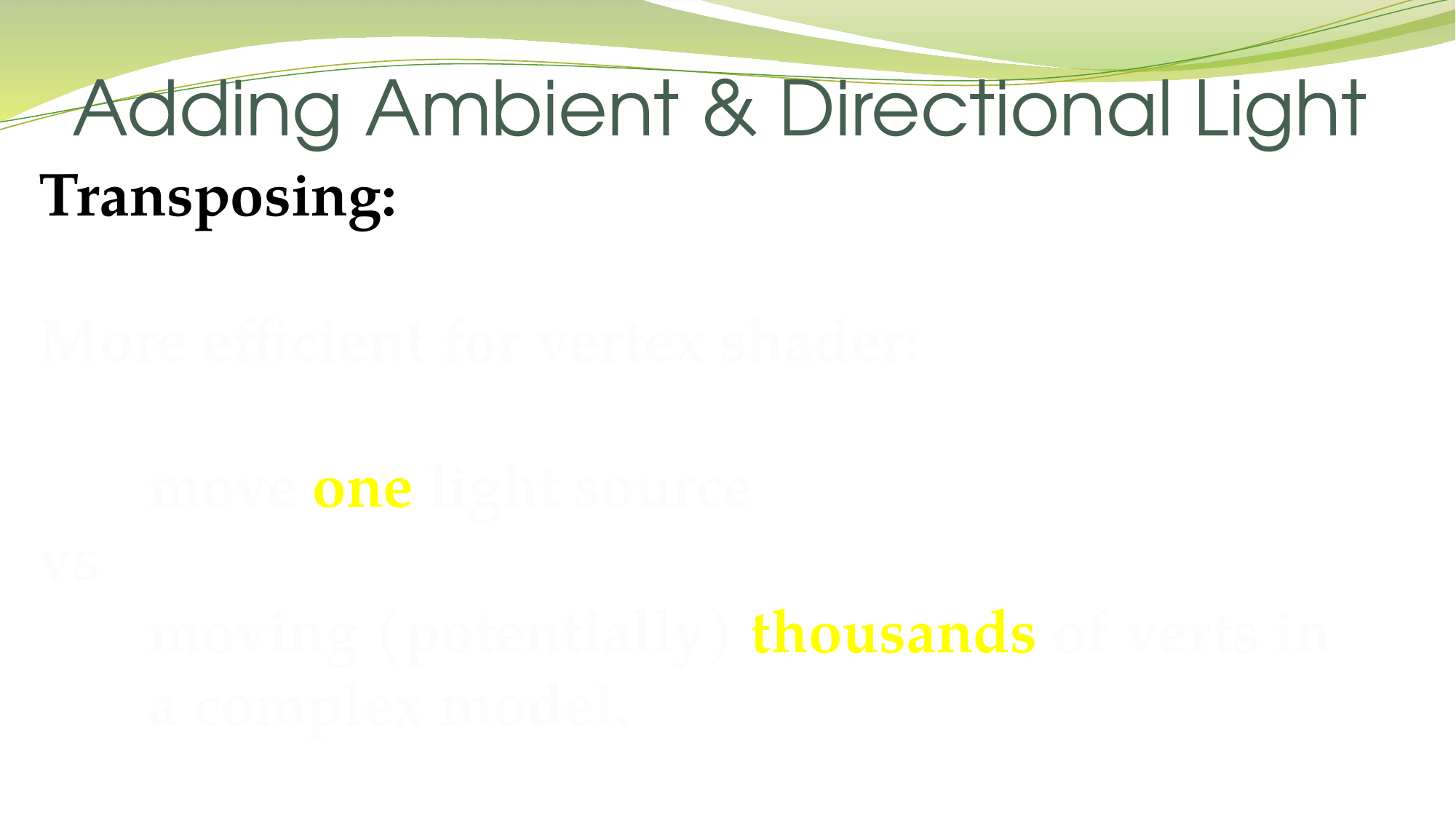

# Adding Ambient & Directional Light
Transposing:

More efficient for vertex shader:

move one light source
vs
moving (potentially) thousands of verts in a complex model.